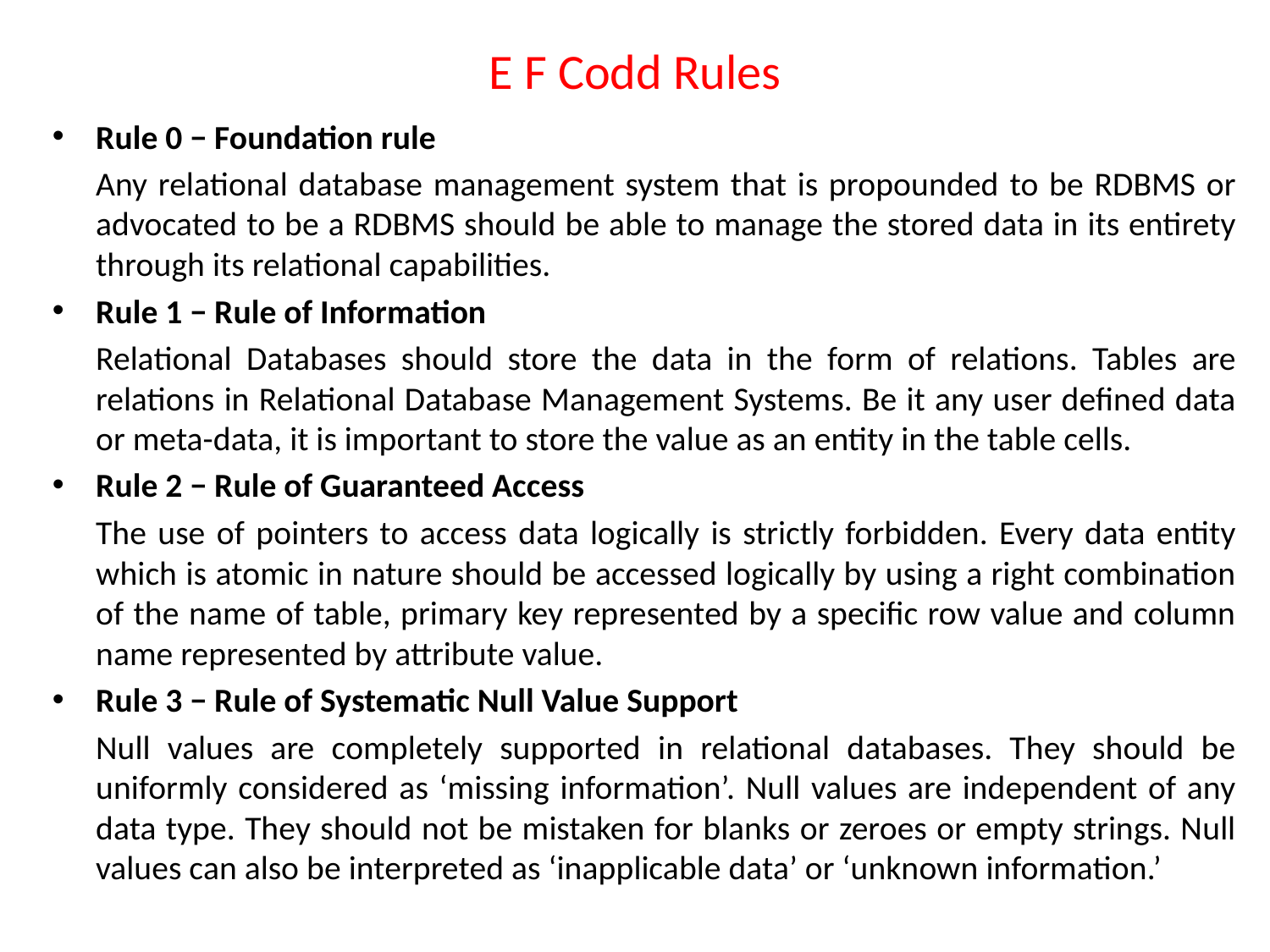

# E F Codd Rules
Rule 0 − Foundation rule
	Any relational database management system that is propounded to be RDBMS or advocated to be a RDBMS should be able to manage the stored data in its entirety through its relational capabilities.
Rule 1 − Rule of Information
	Relational Databases should store the data in the form of relations. Tables are relations in Relational Database Management Systems. Be it any user defined data or meta-data, it is important to store the value as an entity in the table cells.
Rule 2 − Rule of Guaranteed Access
	The use of pointers to access data logically is strictly forbidden. Every data entity which is atomic in nature should be accessed logically by using a right combination of the name of table, primary key represented by a specific row value and column name represented by attribute value.
Rule 3 − Rule of Systematic Null Value Support
	Null values are completely supported in relational databases. They should be uniformly considered as ‘missing information’. Null values are independent of any data type. They should not be mistaken for blanks or zeroes or empty strings. Null values can also be interpreted as ‘inapplicable data’ or ‘unknown information.’